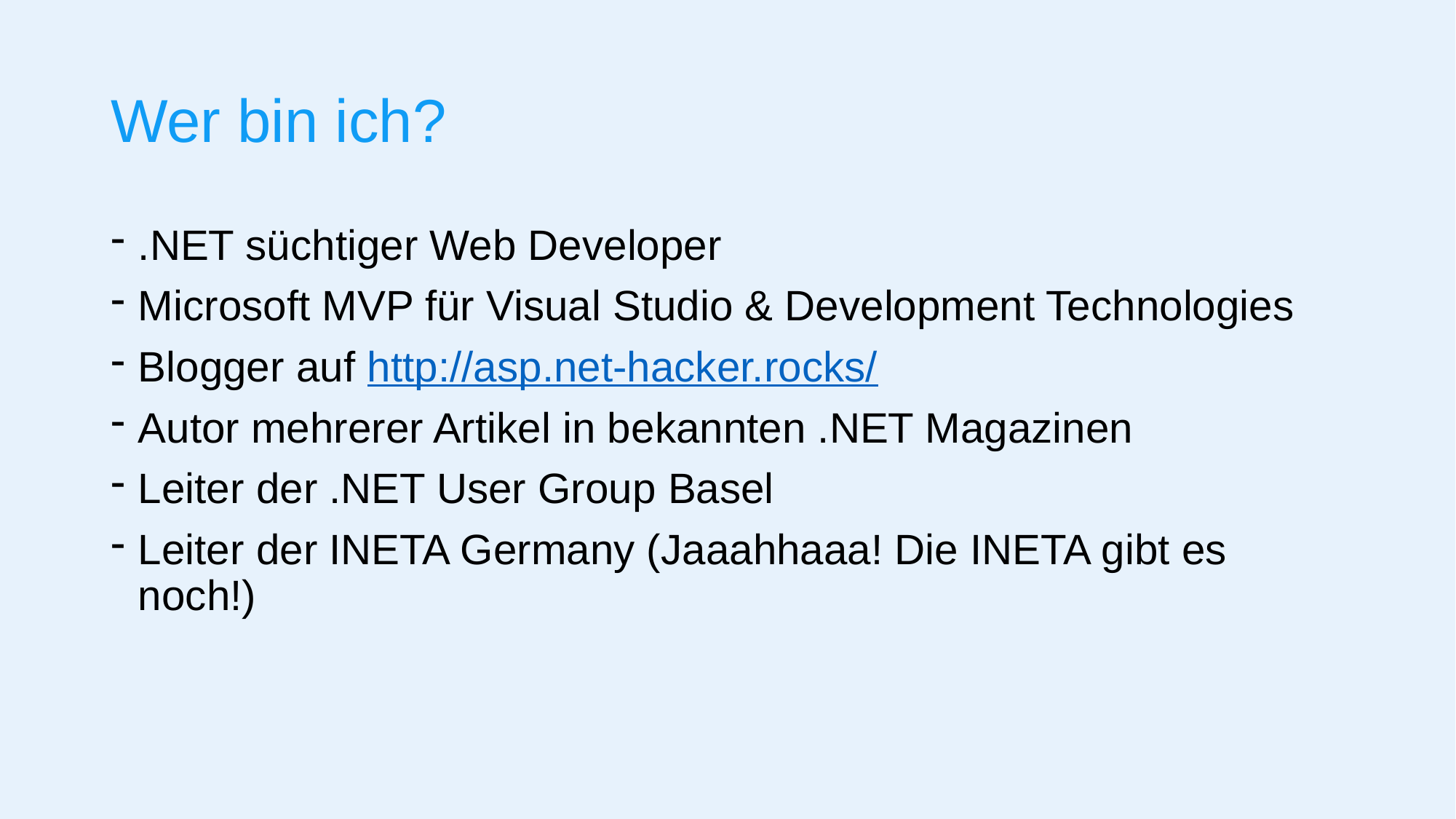

# Wer bin ich?
.NET süchtiger Web Developer
Microsoft MVP für Visual Studio & Development Technologies
Blogger auf http://asp.net-hacker.rocks/
Autor mehrerer Artikel in bekannten .NET Magazinen
Leiter der .NET User Group Basel
Leiter der INETA Germany (Jaaahhaaa! Die INETA gibt es noch!)